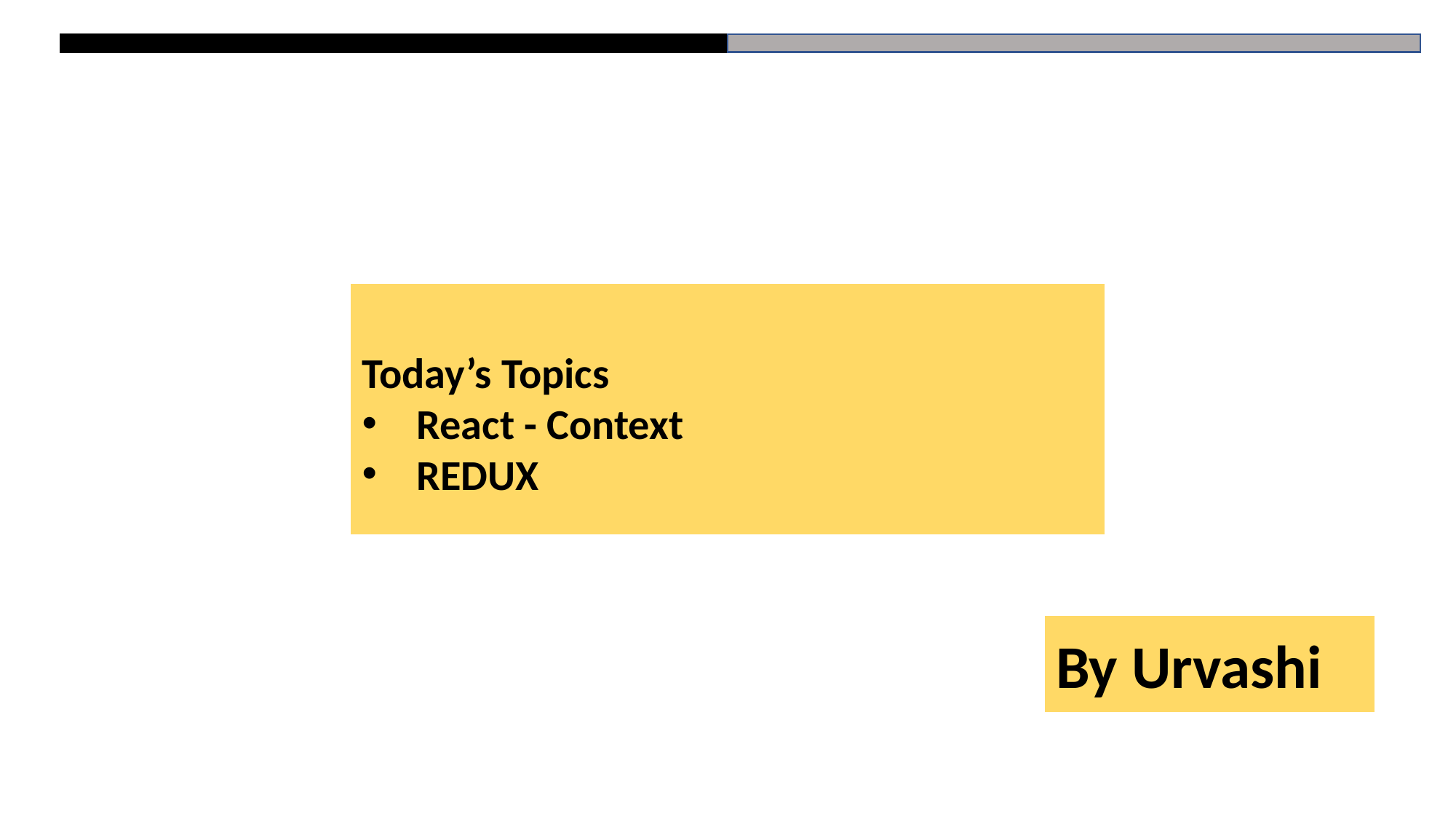

# HTML

Today’s Topics
React - Context
REDUX

By Urvashi